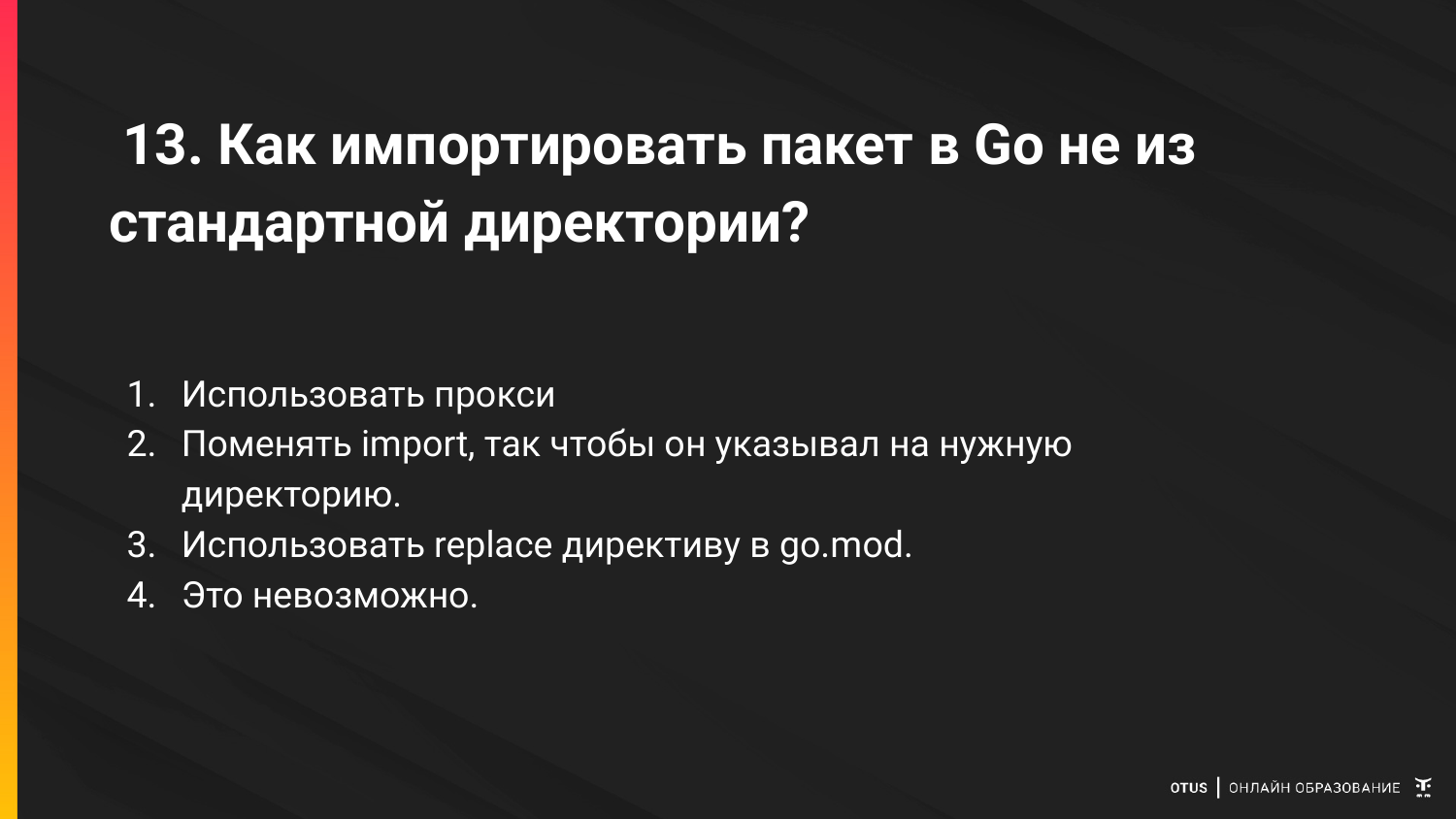

# 13. Как импортировать пакет в Go не из стандартной директории?

Использовать прокси
Поменять import, так чтобы он указывал на нужную директорию.
Использовать replace директиву в go.mod.
Это невозможно.